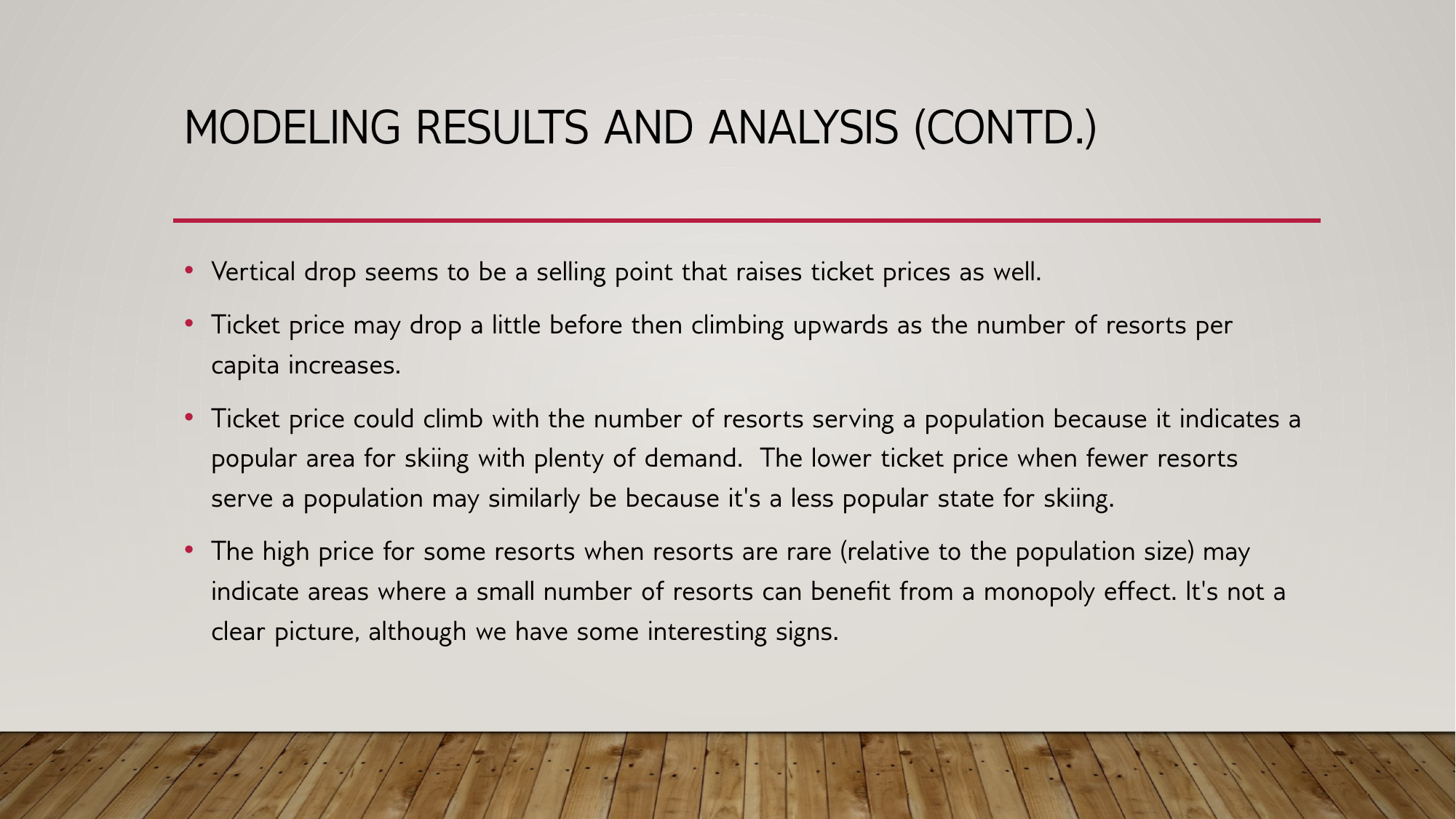

# MODELING RESULTS AND ANALYSIS (CONTD.)
Vertical drop seems to be a selling point that raises ticket prices as well.
Ticket price may drop a little before then climbing upwards as the number of resorts per capita increases.
Ticket price could climb with the number of resorts serving a population because it indicates a popular area for skiing with plenty of demand.  The lower ticket price when fewer resorts serve a population may similarly be because it's a less popular state for skiing.
The high price for some resorts when resorts are rare (relative to the population size) may indicate areas where a small number of resorts can benefit from a monopoly effect. It's not a clear picture, although we have some interesting signs.